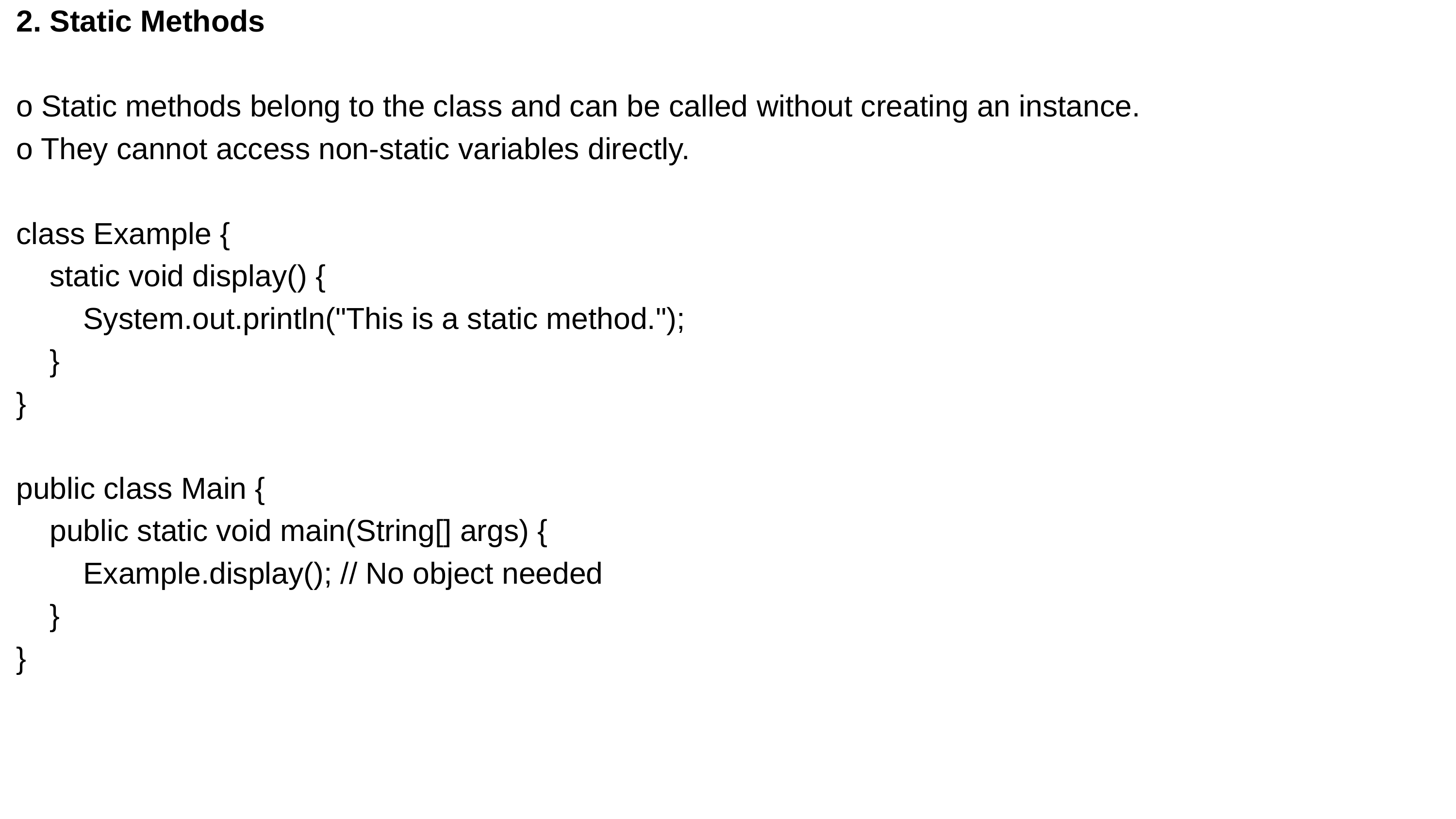

2. Static Methods

o Static methods belong to the class and can be called without creating an instance.
o They cannot access non-static variables directly.

class Example {
    static void display() {
        System.out.println("This is a static method.");
    }
}

public class Main {
    public static void main(String[] args) {
        Example.display(); // No object needed
    }
}